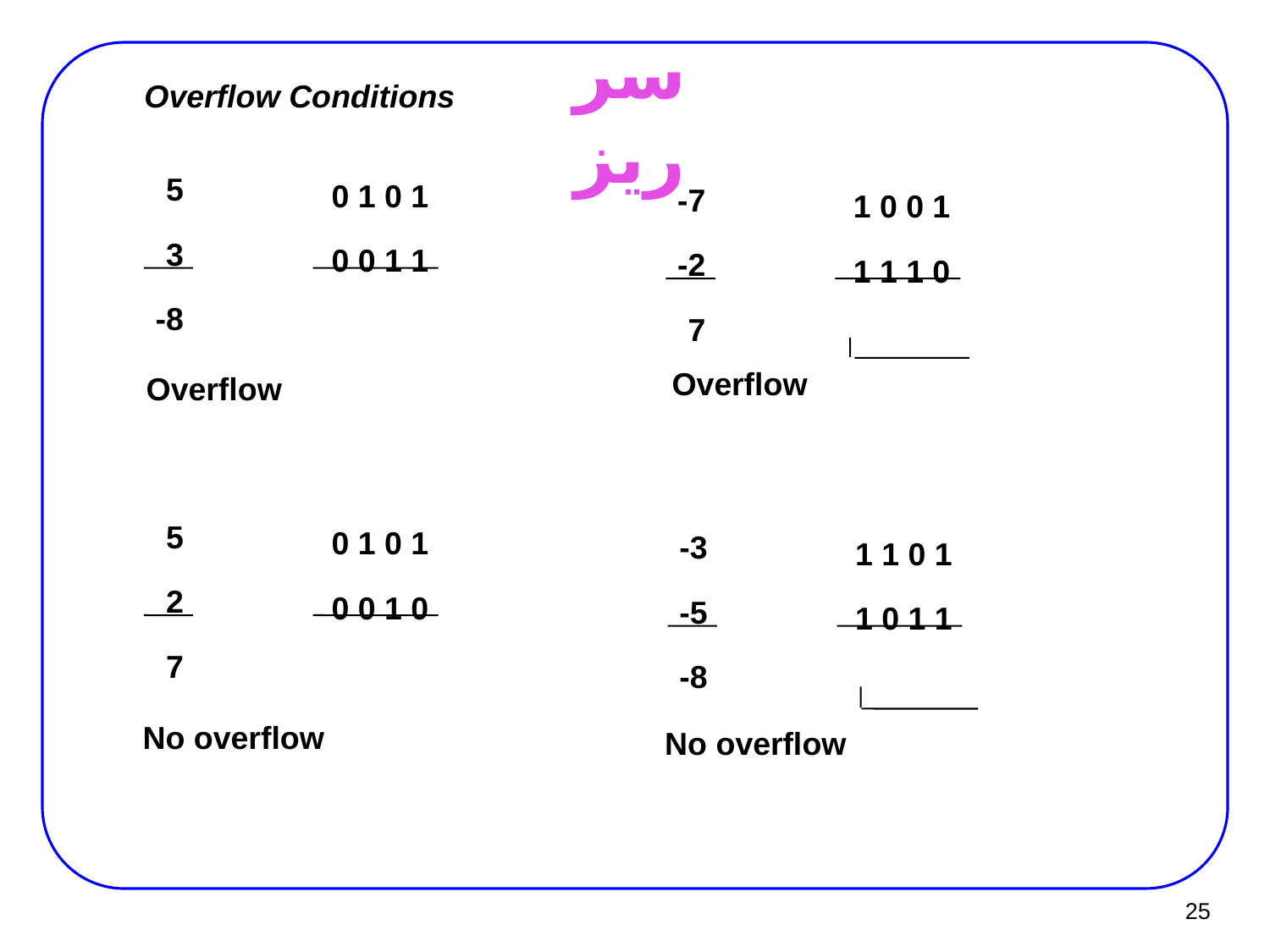

# سرريز
Overflow Conditions

   0 1 0 1

   0 0 1 1

   1 0 0 1

   1 1 1 0

-7

-2

7

Overflow
5

3

-8

Overflow

   0 1 0 1

   0 0 1 0

5

2

7

No overflow

   1 1 0 1

   1 0 1 1

-3

-5

-8

No overflow
25